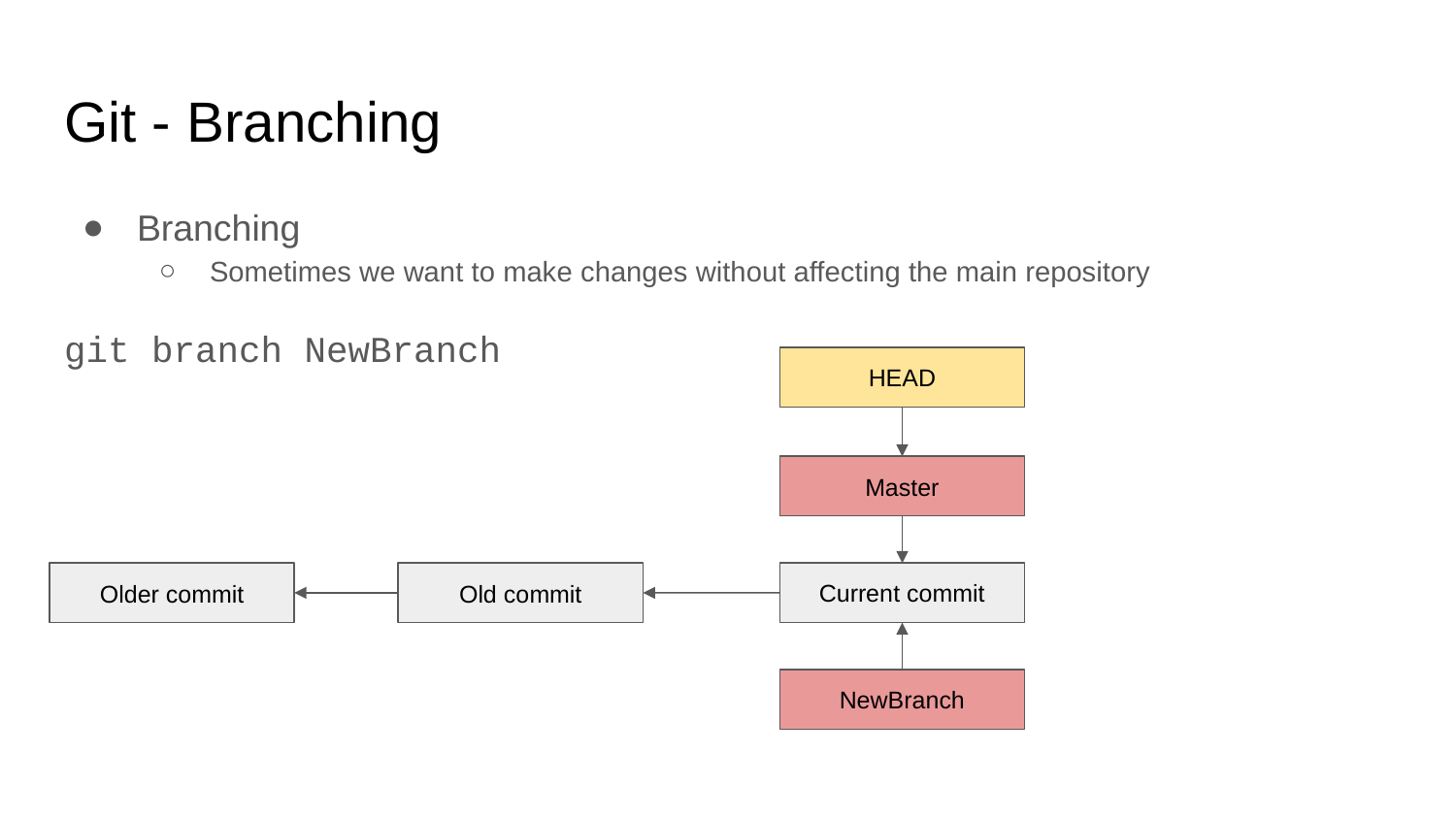

# Git - Branching
Branching
Sometimes we want to make changes without affecting the main repository
git branch NewBranch
HEAD

Master

Current commit

Older commit

Old commit
NewBranch